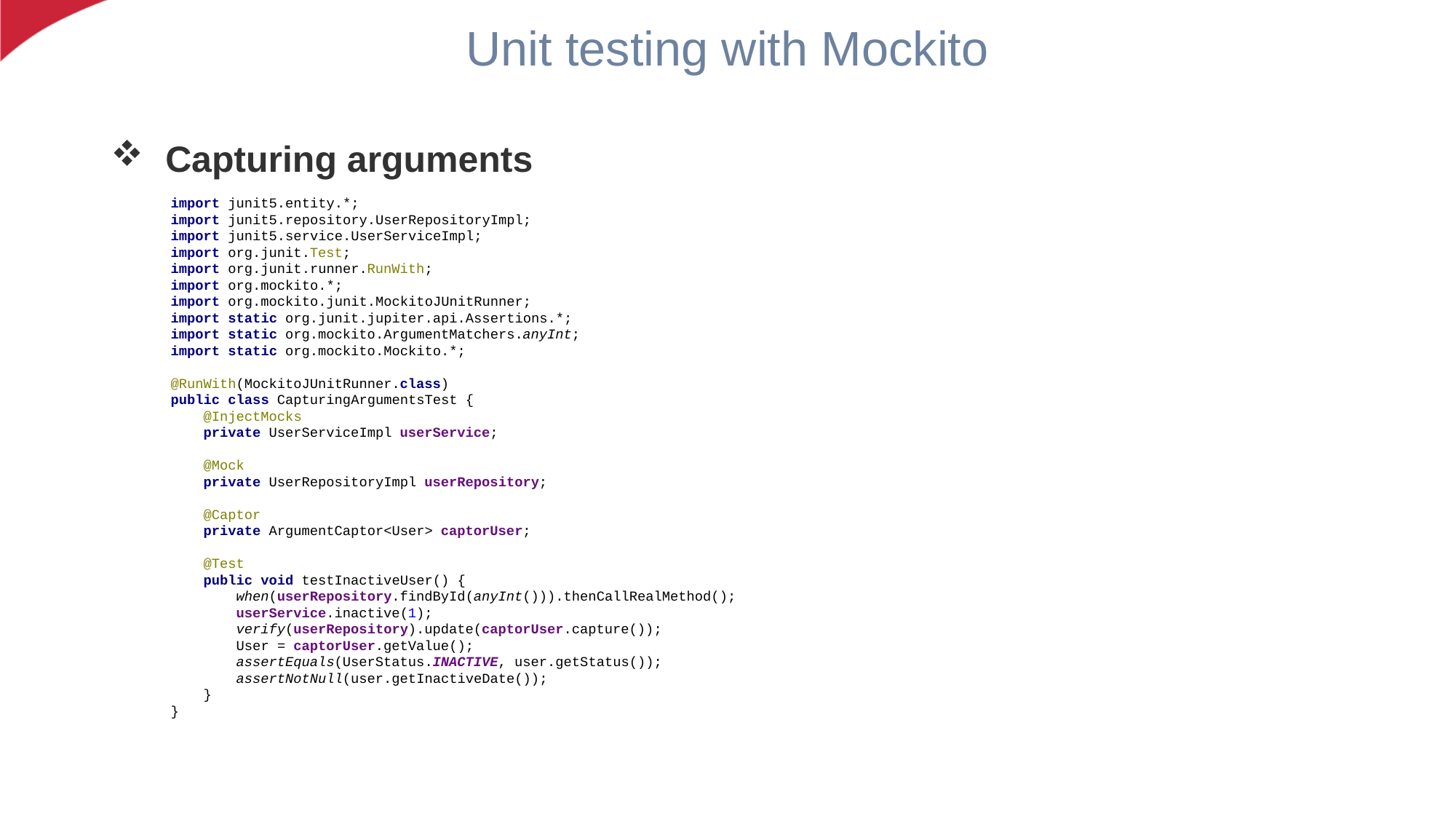

Unit testing with Mockito
Capturing arguments

import junit5.entity.*;
import junit5.repository.UserRepositoryImpl;
import junit5.service.UserServiceImpl;
import org.junit.Test;
import org.junit.runner.RunWith;
import org.mockito.*;
import org.mockito.junit.MockitoJUnitRunner;
import static org.junit.jupiter.api.Assertions.*;
import static org.mockito.ArgumentMatchers.anyInt;
import static org.mockito.Mockito.*;
@RunWith(MockitoJUnitRunner.class)
public class CapturingArgumentsTest {
    @InjectMocks
    private UserServiceImpl userService;
    @Mock
    private UserRepositoryImpl userRepository;
    @Captor
    private ArgumentCaptor<User> captorUser;
    @Test
    public void testInactiveUser() {
        when(userRepository.findById(anyInt())).thenCallRealMethod();
        userService.inactive(1);
        verify(userRepository).update(captorUser.capture());
        User = captorUser.getValue();
        assertEquals(UserStatus.INACTIVE, user.getStatus());
        assertNotNull(user.getInactiveDate());
    }
}